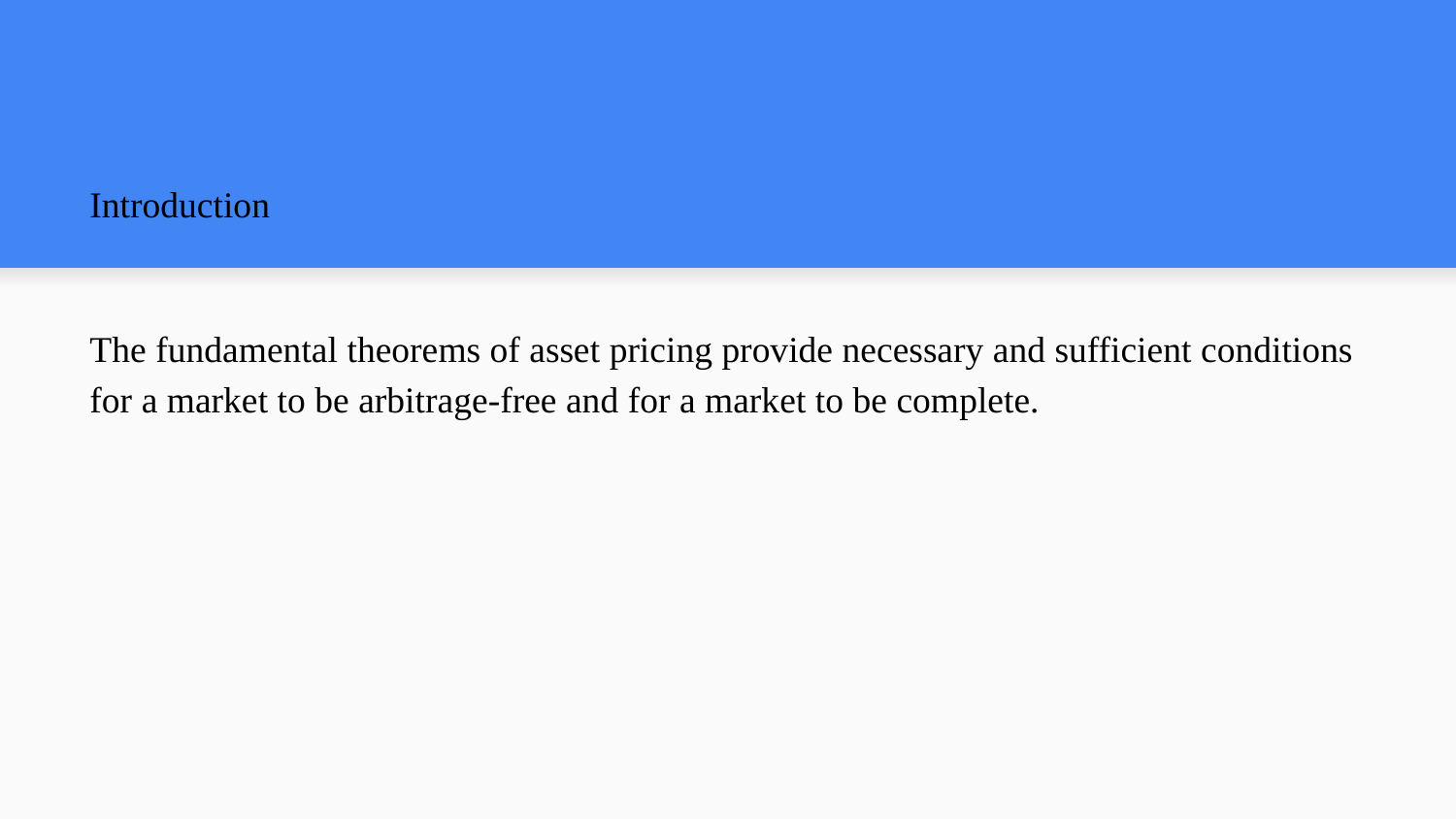

# Introduction
The fundamental theorems of asset pricing provide necessary and sufficient conditions for a market to be arbitrage-free and for a market to be complete.